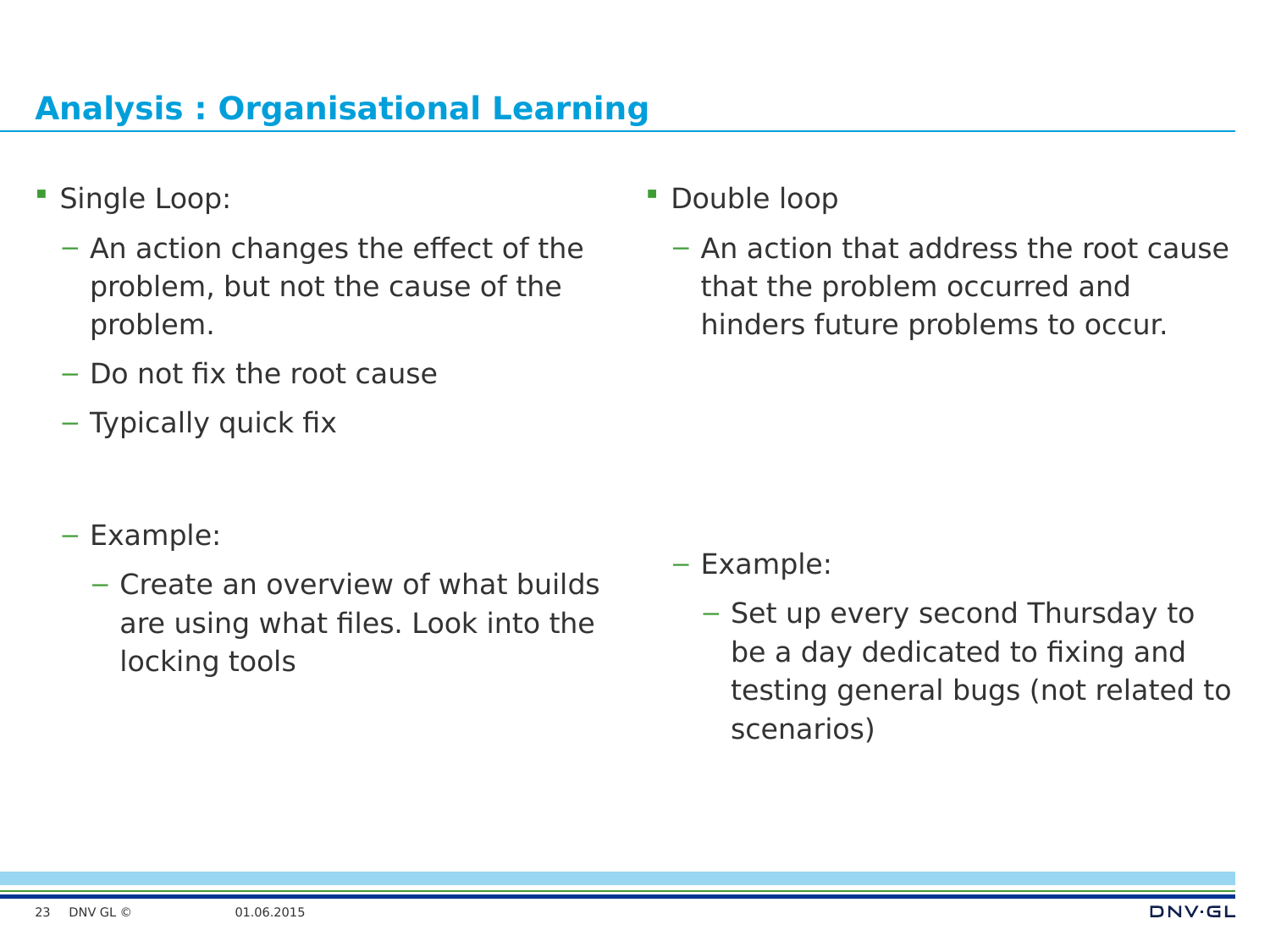

# Analysis : Organisational Learning
Single Loop:
An action changes the effect of the problem, but not the cause of the problem.
Do not fix the root cause
Typically quick fix

Example:
Create an overview of what builds are using what files. Look into the locking tools
Double loop
An action that address the root cause that the problem occurred and hinders future problems to occur.

Example:
Set up every second Thursday to be a day dedicated to fixing and testing general bugs (not related to scenarios)
23